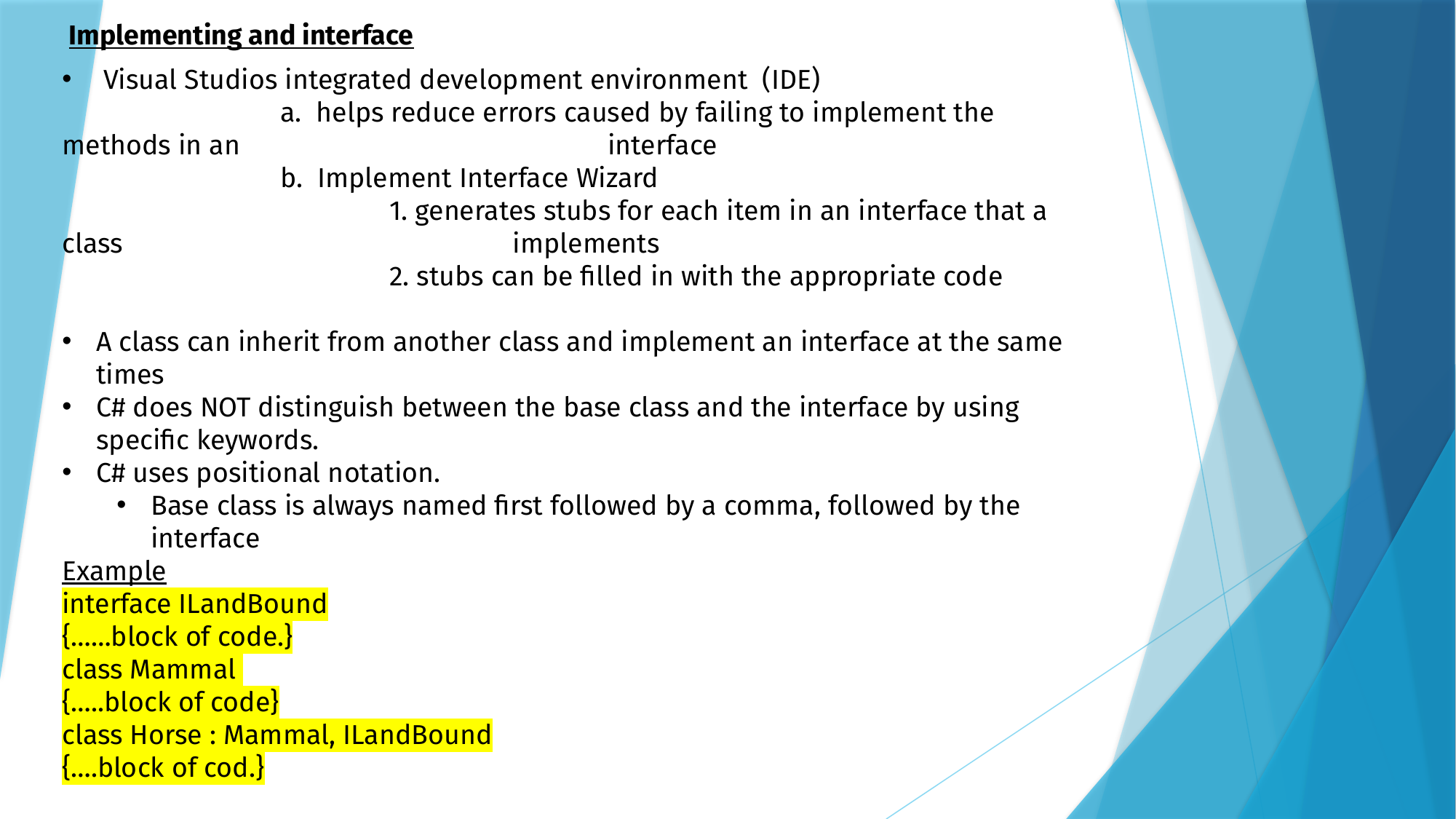

Implementing and interface
 Visual Studios integrated development environment  (IDE)
  		a.  helps reduce errors caused by failing to implement the methods in an 				interface
 		b.  Implement Interface Wizard
			1. generates stubs for each item in an interface that a class    		  	                 implements
			2. stubs can be filled in with the appropriate code

A class can inherit from another class and implement an interface at the same times
C# does NOT distinguish between the base class and the interface by using specific keywords.
C# uses positional notation.
Base class is always named first followed by a comma, followed by the interface
Example
interface ILandBound
{……block of code.}
class Mammal
{…..block of code}
class Horse : Mammal, ILandBound
{….block of cod.}